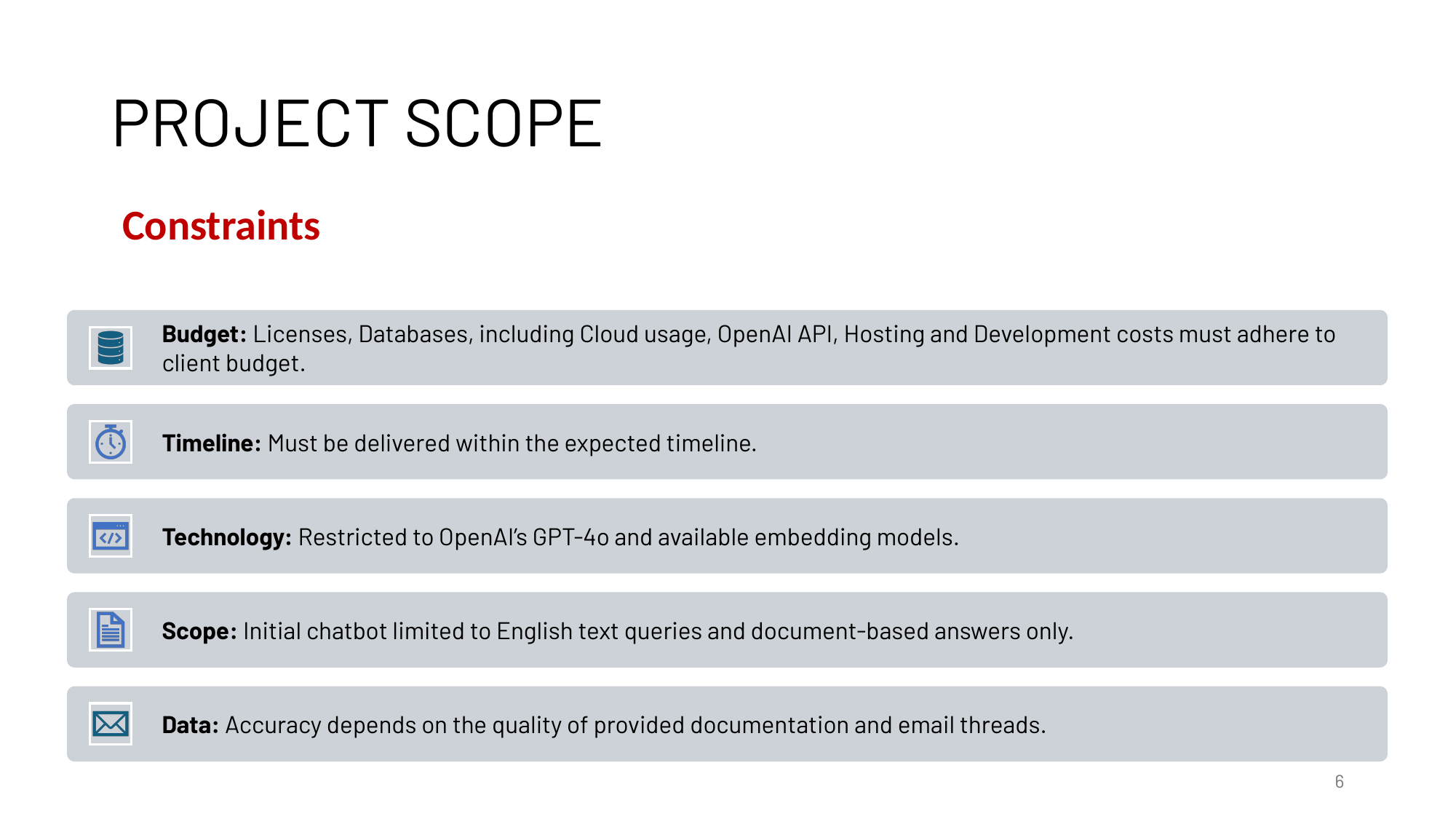

# PROJECT SCOPE
Constraints
Budget: Licenses, Databases, including Cloud usage, OpenAI API, Hosting and Development costs must adhere to client budget.
Timeline: Must be delivered within the expected timeline.
Technology: Restricted to OpenAI’s GPT-4o and available embedding models.
Scope: Initial chatbot limited to English text queries and document-based answers only.
Data: Accuracy depends on the quality of provided documentation and email threads.
6